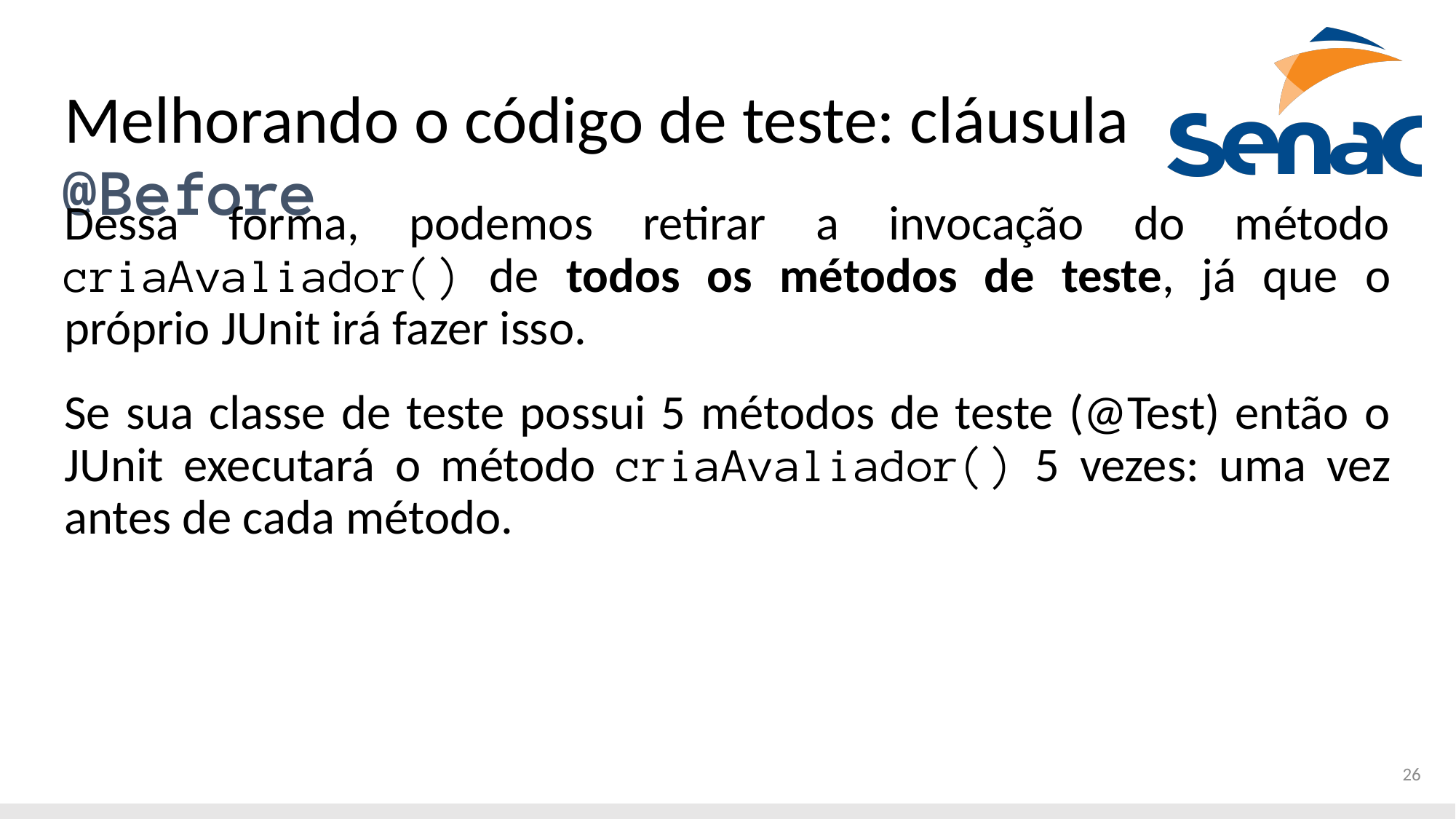

# Melhorando o código de teste: cláusula @Before
Dessa forma, podemos retirar a invocação do método criaAvaliador() de todos os métodos de teste, já que o próprio JUnit irá fazer isso.
Se sua classe de teste possui 5 métodos de teste (@Test) então o JUnit executará o método criaAvaliador() 5 vezes: uma vez antes de cada método.

26